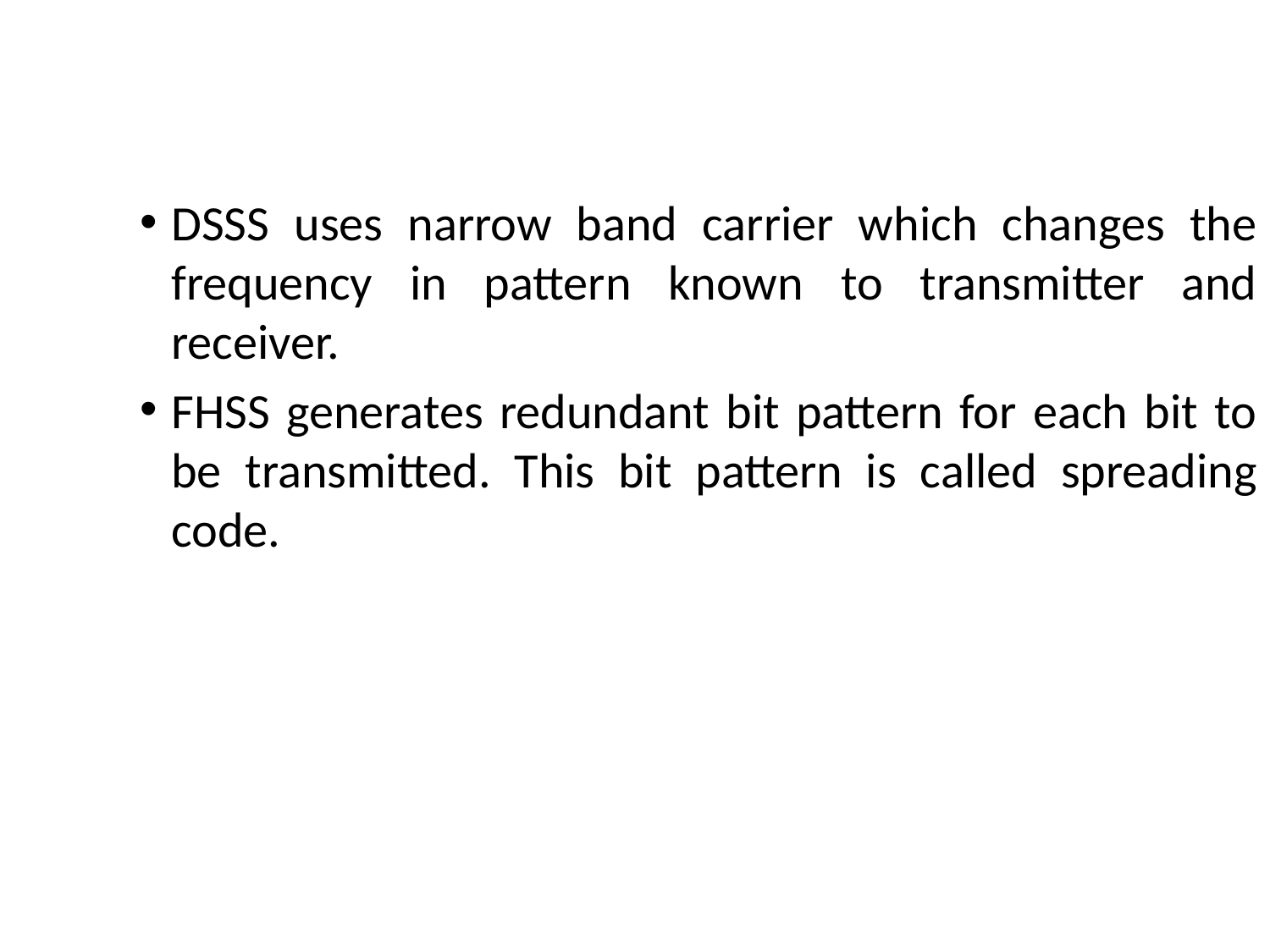

DSSS uses narrow band carrier which changes the frequency in pattern known to transmitter and receiver.
FHSS generates redundant bit pattern for each bit to be transmitted. This bit pattern is called spreading code.